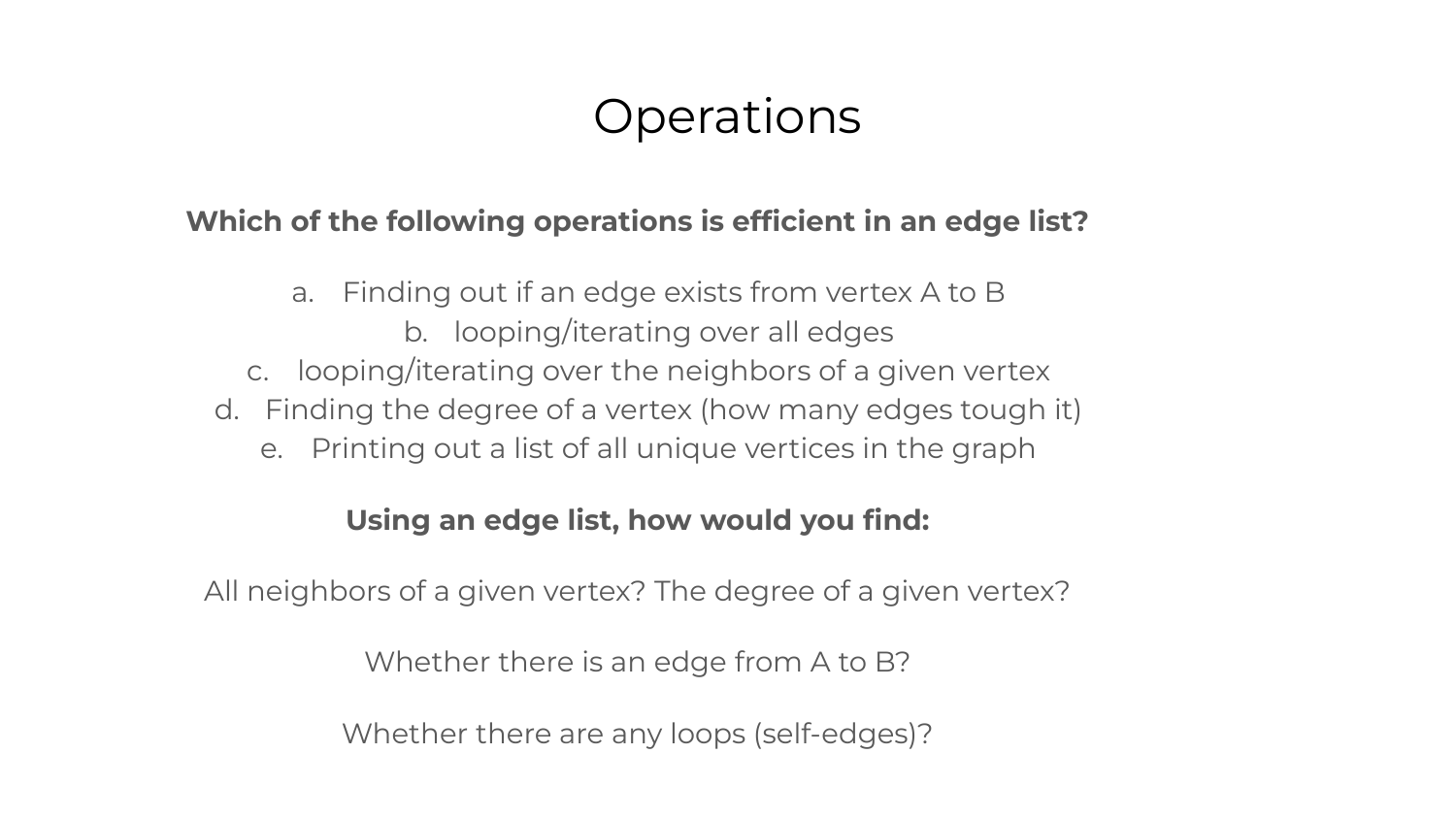

# Operations
Which of the following operations is efficient in an edge list?
Finding out if an edge exists from vertex A to B
looping/iterating over all edges
looping/iterating over the neighbors of a given vertex
Finding the degree of a vertex (how many edges tough it)
Printing out a list of all unique vertices in the graph
Using an edge list, how would you find:
All neighbors of a given vertex? The degree of a given vertex?
Whether there is an edge from A to B?
Whether there are any loops (self-edges)?